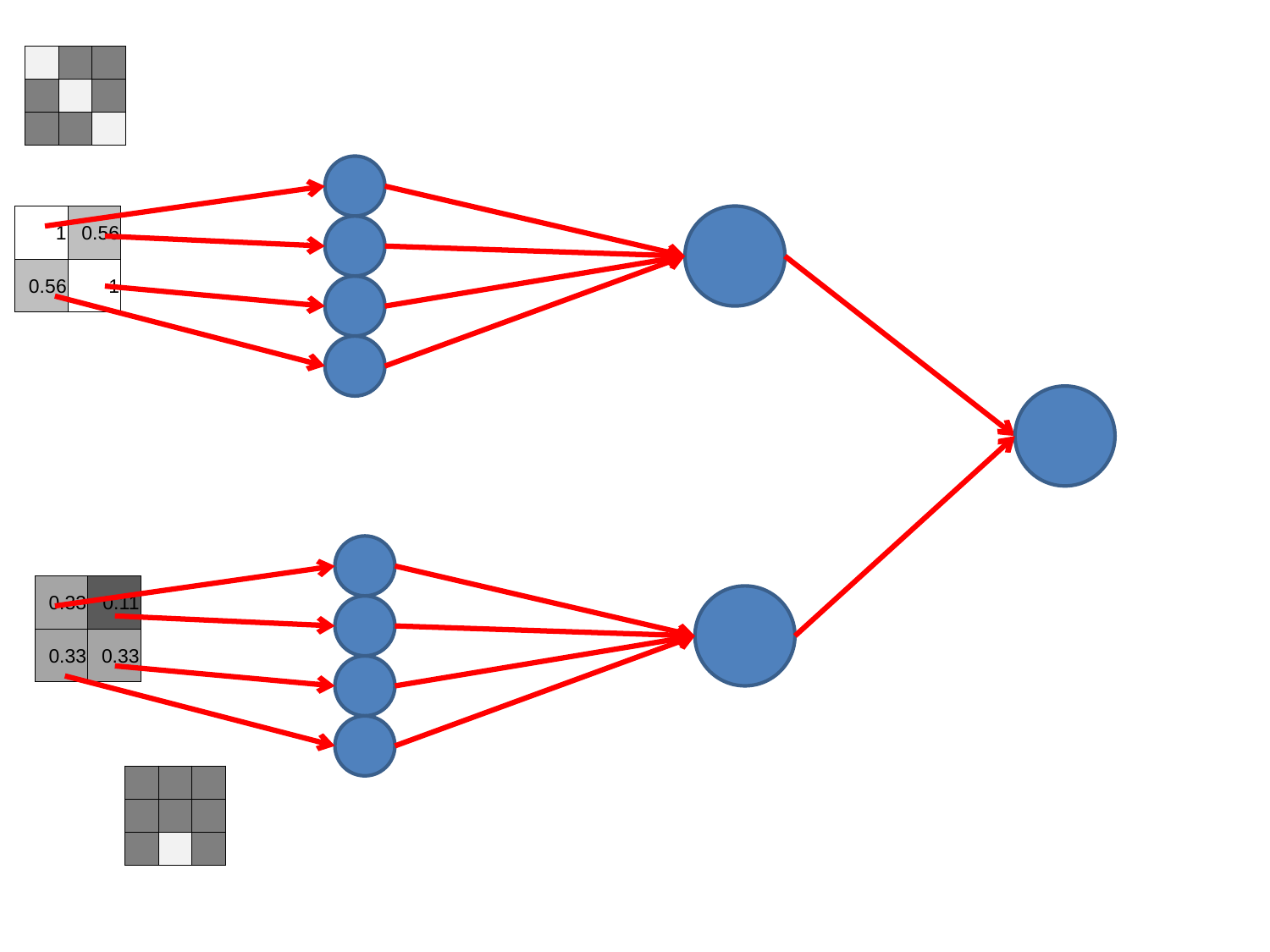

|  |  |  |
| --- | --- | --- |
|  |  |  |
|  |  |  |

| 1 | 0.56 |
| --- | --- |
| 0.56 | 1 |

| 0.33 | 0.11 |
| --- | --- |
| 0.33 | 0.33 |

|  |  |  |
| --- | --- | --- |
|  |  |  |
|  |  |  |